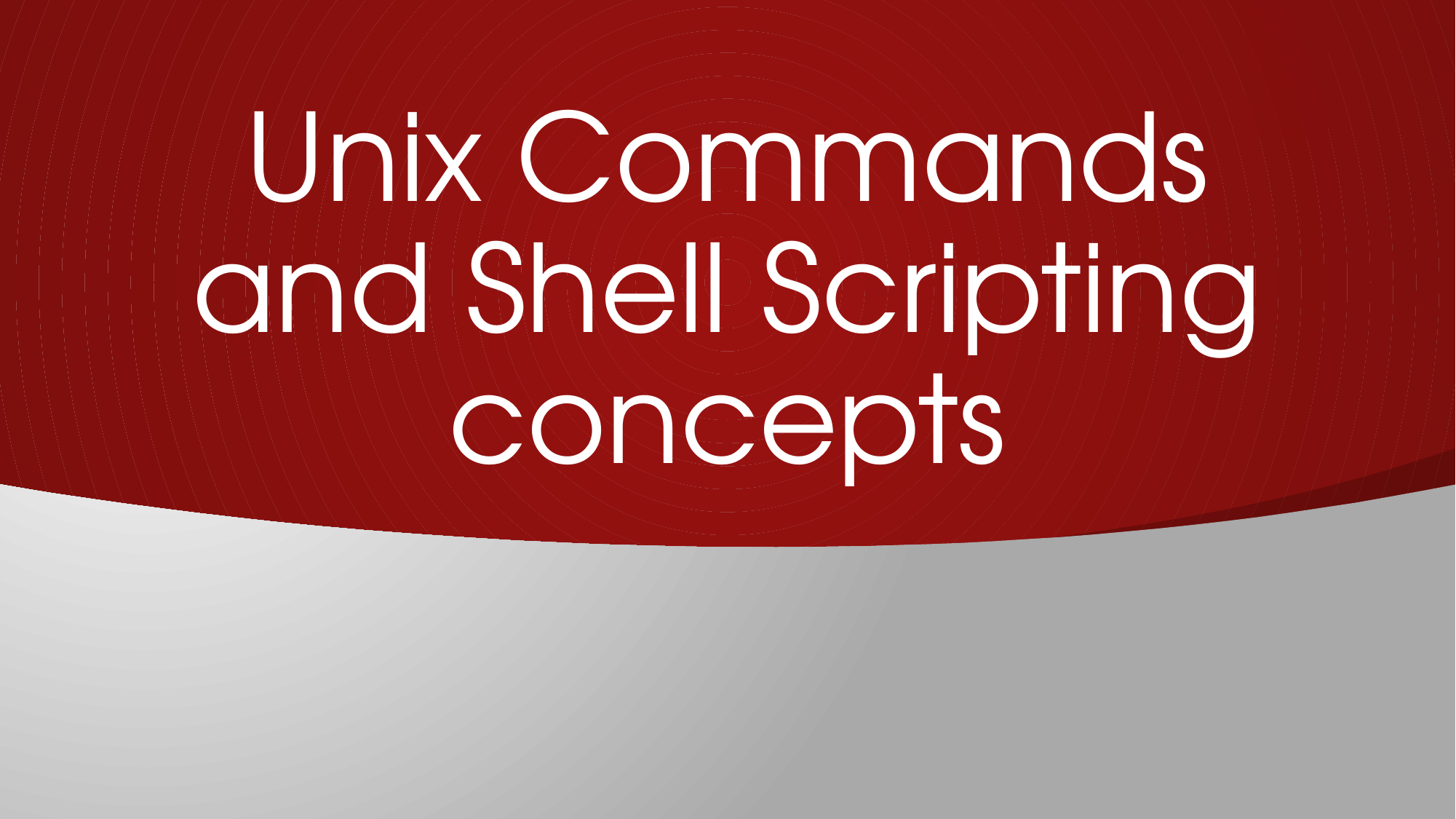

# Unix Commands and Shell Scripting concepts